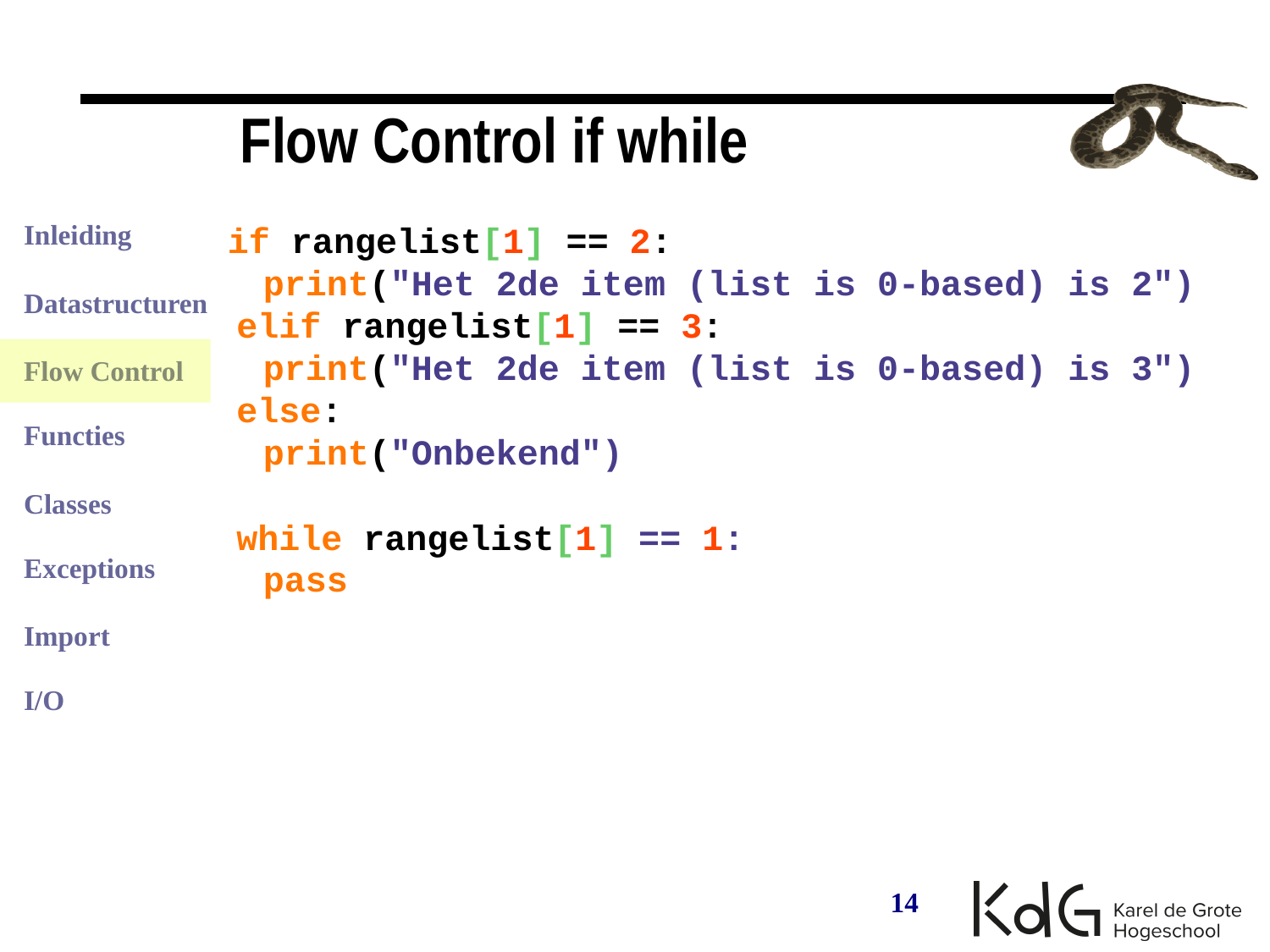

Flow Control if while
if rangelist[1] == 2:
    print("Het 2de item (list is 0-based) is 2")
 elif rangelist[1] == 3:
    print("Het 2de item (list is 0-based) is 3")
 else:
    print("Onbekend")

 while rangelist[1] == 1:
    pass